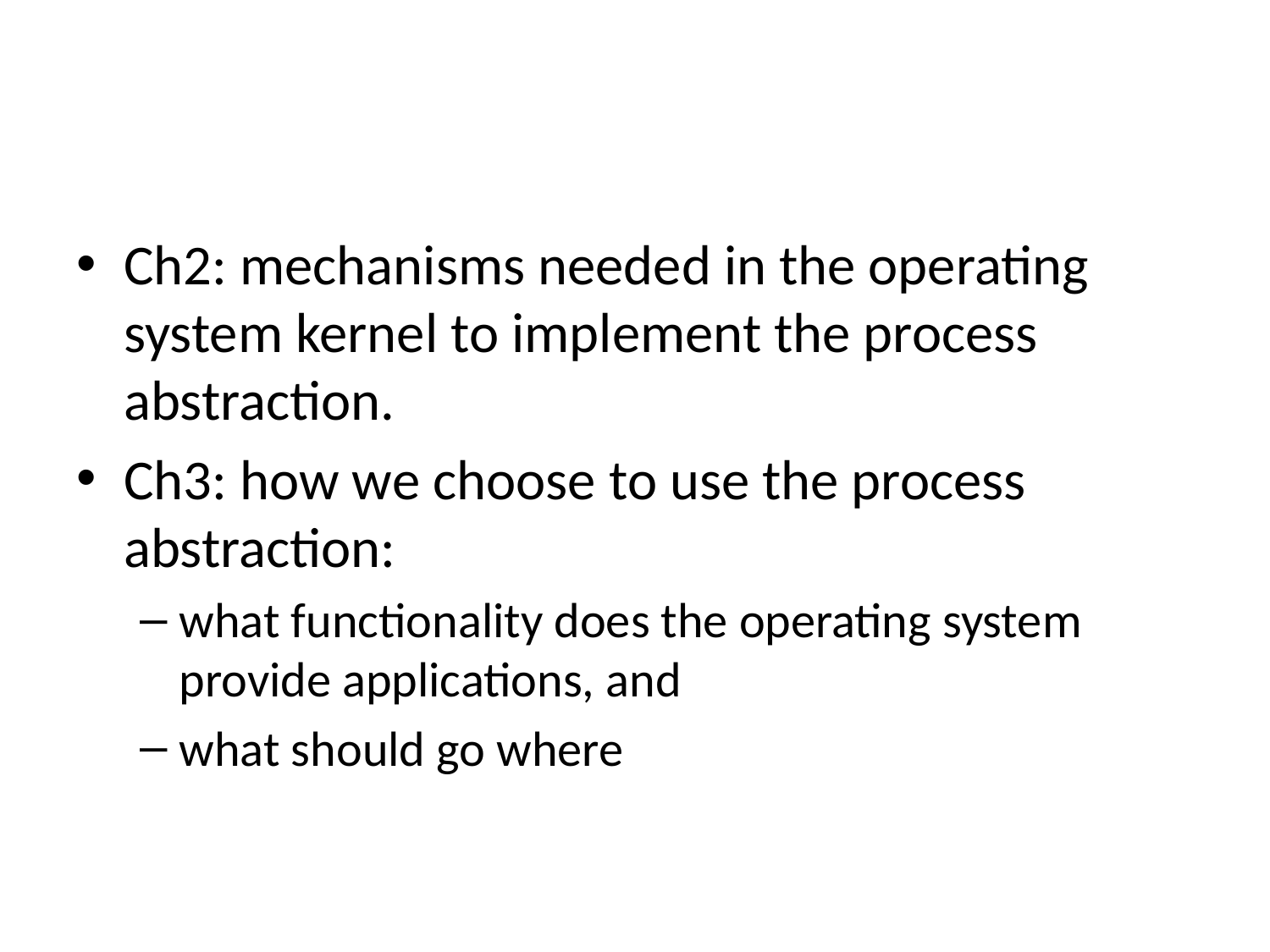

#
Ch2: mechanisms needed in the operating system kernel to implement the process abstraction.
Ch3: how we choose to use the process abstraction:
what functionality does the operating system provide applications, and
what should go where